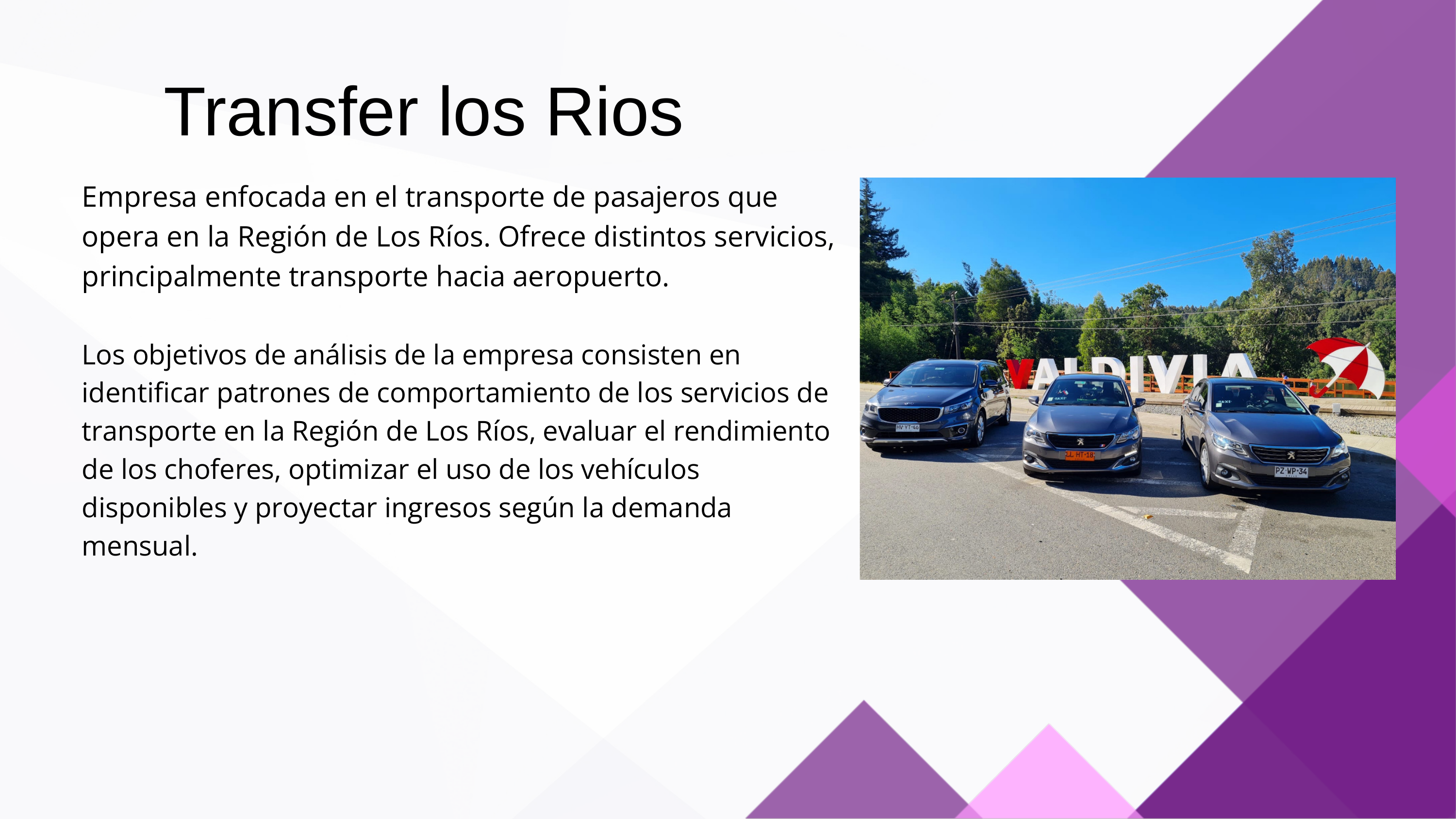

Transfer los Rios
Empresa enfocada en el transporte de pasajeros que opera en la Región de Los Ríos. Ofrece distintos servicios, principalmente transporte hacia aeropuerto.

Los objetivos de análisis de la empresa consisten en identificar patrones de comportamiento de los servicios de transporte en la Región de Los Ríos, evaluar el rendimiento de los choferes, optimizar el uso de los vehículos disponibles y proyectar ingresos según la demanda mensual.